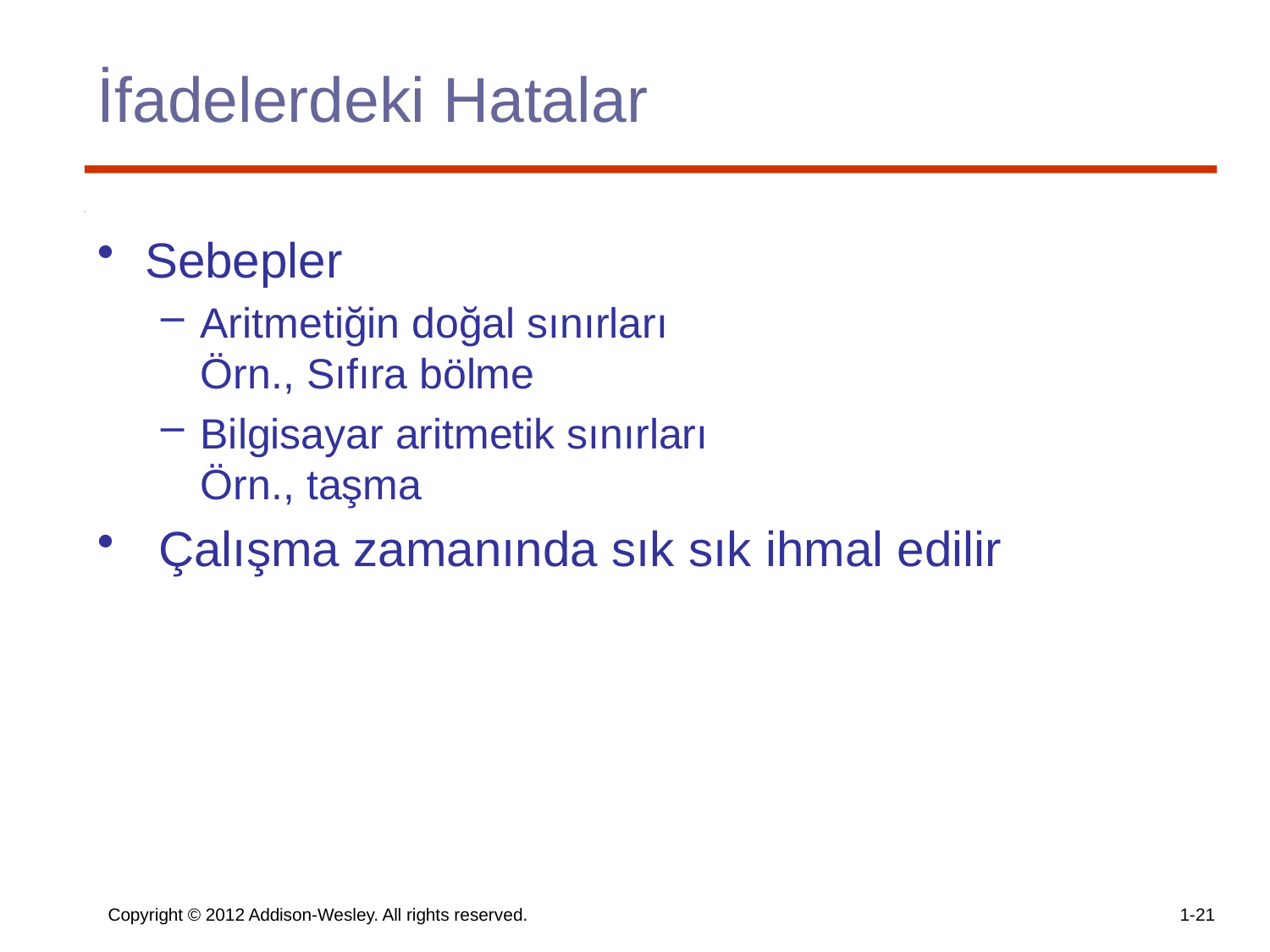

# İfadelerdeki Hatalar
Sebepler
Aritmetiğin doğal sınırları
Örn., Sıfıra bölme
Bilgisayar aritmetik sınırları
Örn., taşma
 Çalışma zamanında sık sık ihmal edilir
Copyright © 2012 Addison-Wesley. All rights reserved.
1-21